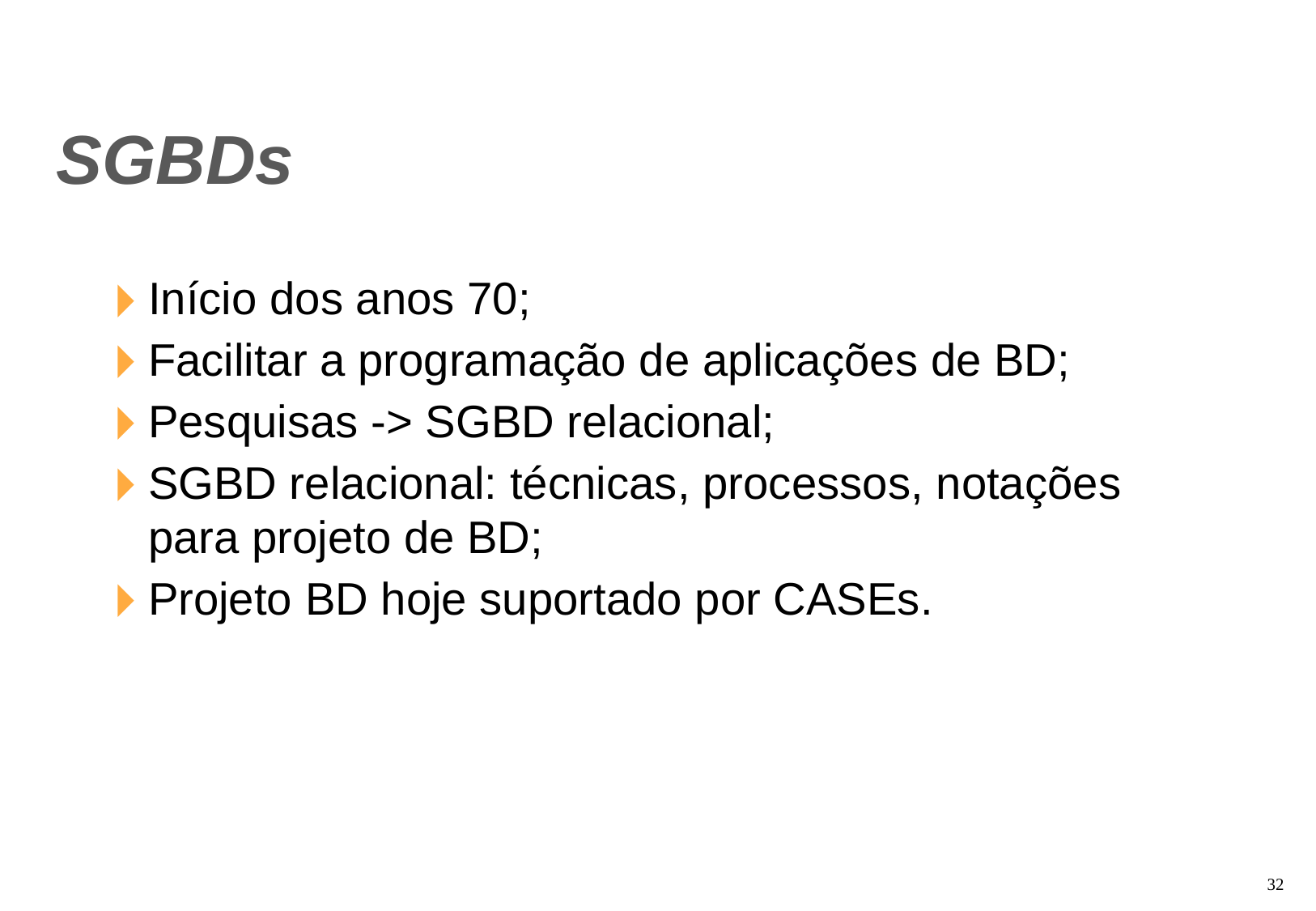

SGBDs
Início dos anos 70;
Facilitar a programação de aplicações de BD;
Pesquisas -> SGBD relacional;
SGBD relacional: técnicas, processos, notações para projeto de BD;
Projeto BD hoje suportado por CASEs.
32